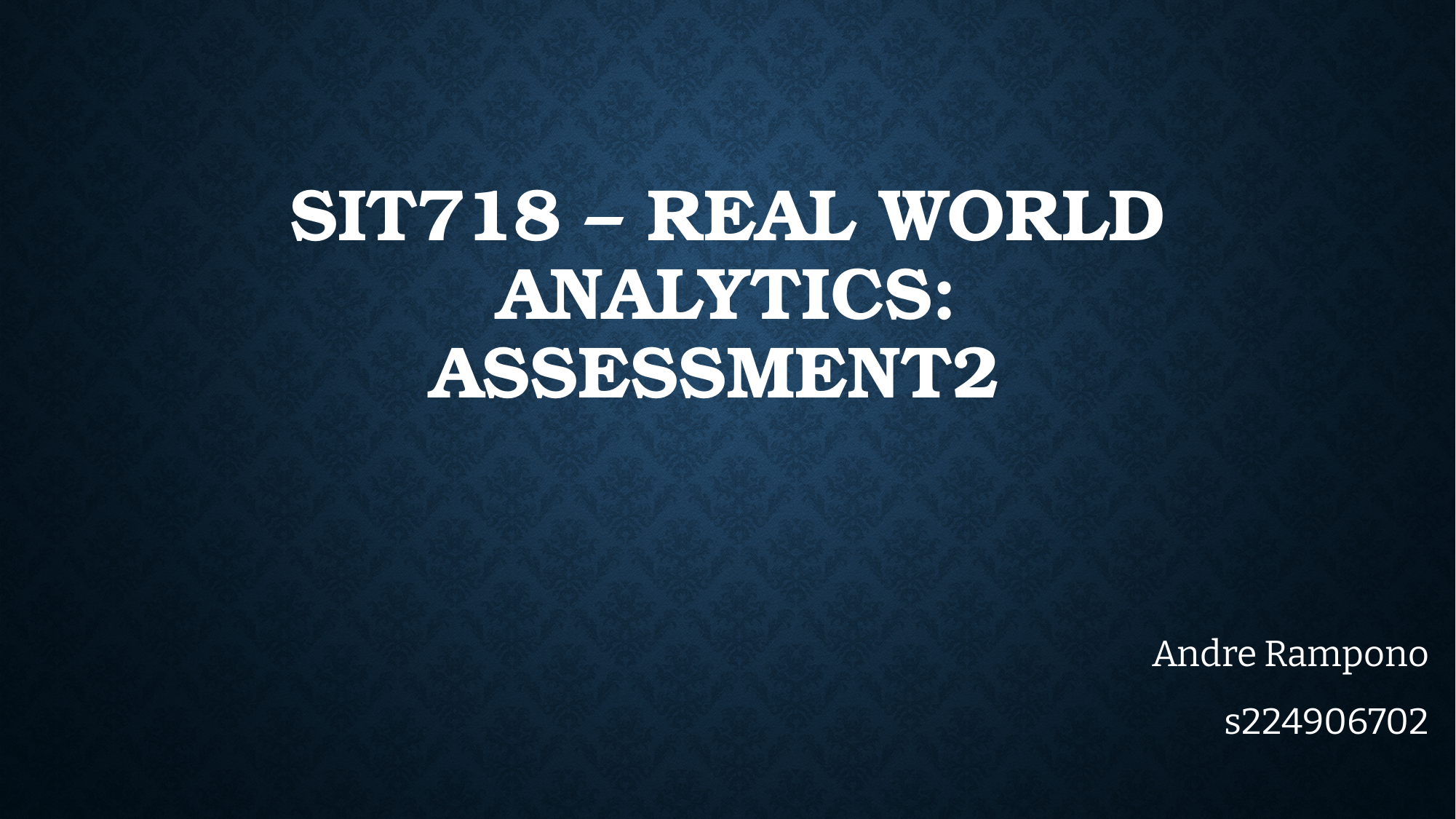

# Sit718 – REAL WORLD ANALYTICS: ASSESSMENT2
Andre Rampono
s224906702